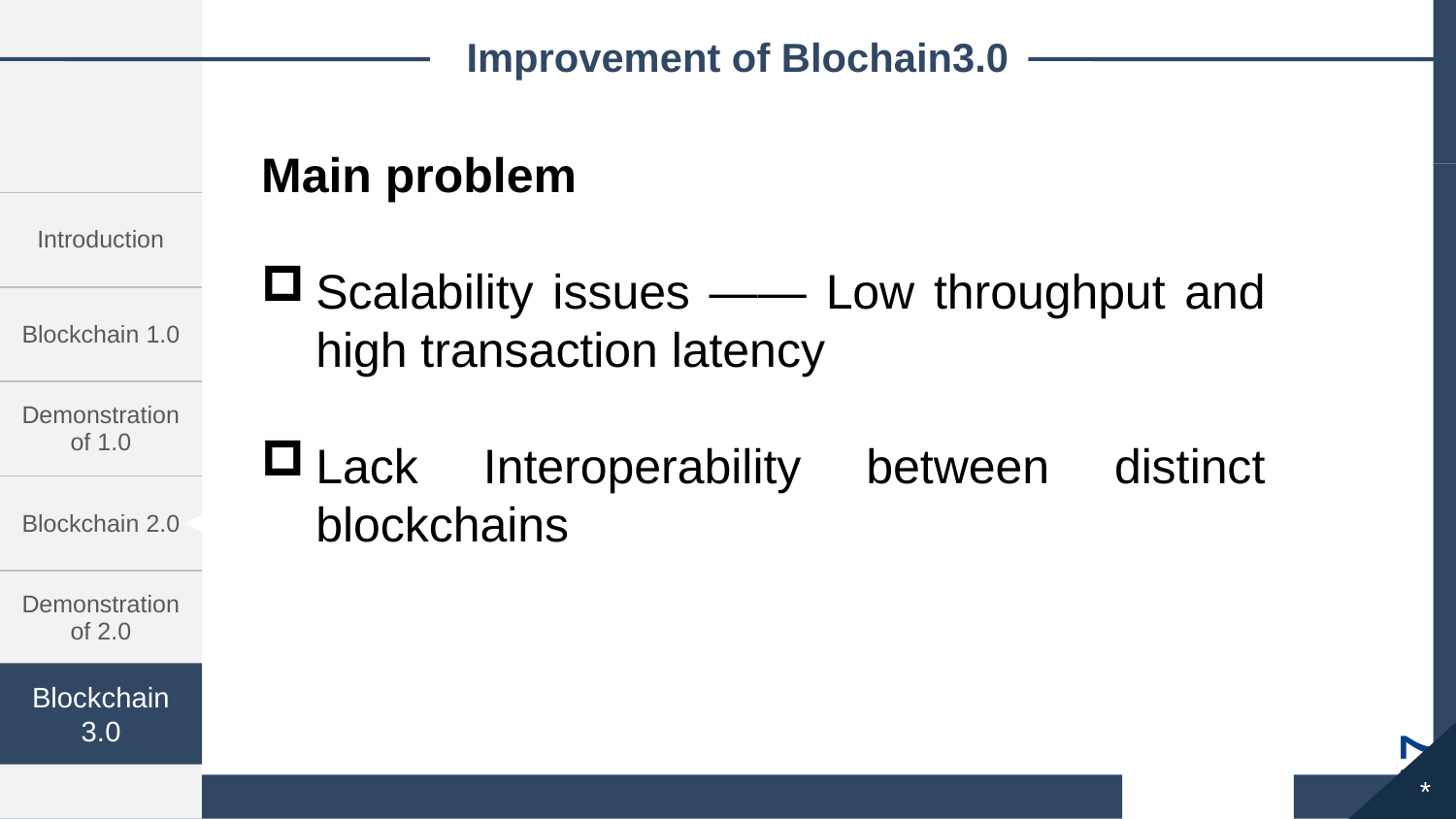

Improvement of Blochain3.0

Main problem

Scalability issues —— Low throughput and high transaction latency

Lack Interoperability between distinct blockchains
| Introduction |
| --- |
| Blockchain 1.0 |
| Demonstration of 1.0 |
| Blockchain 2.0 |
| Demonstration of 2.0 |
| Blockchain 3.0 |

Blockchain 3.0

17

*